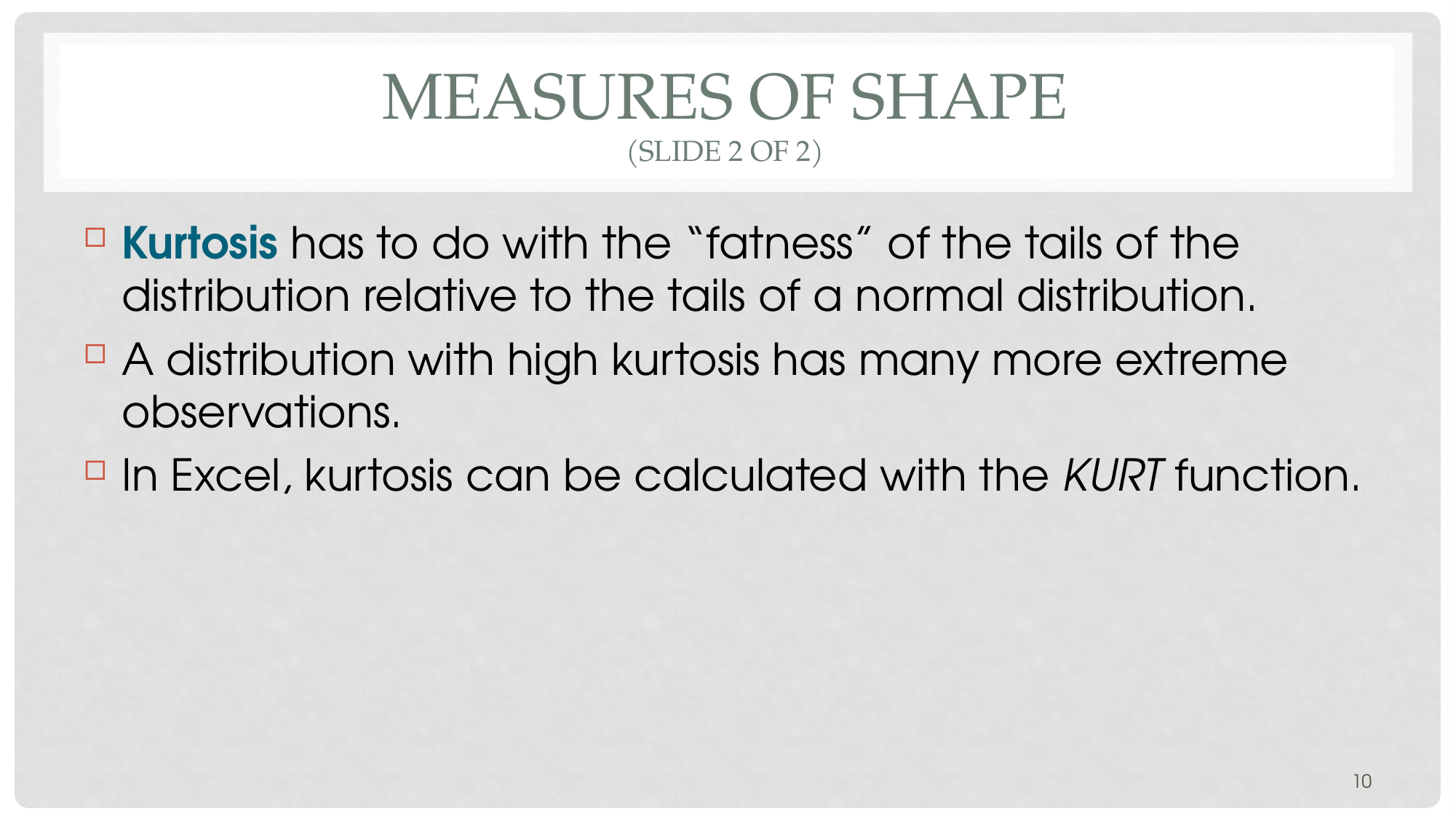

# Measures of Shape (slide 2 of 2)
Kurtosis has to do with the “fatness” of the tails of the distribution relative to the tails of a normal distribution.
A distribution with high kurtosis has many more extreme observations.
In Excel, kurtosis can be calculated with the KURT function.

10